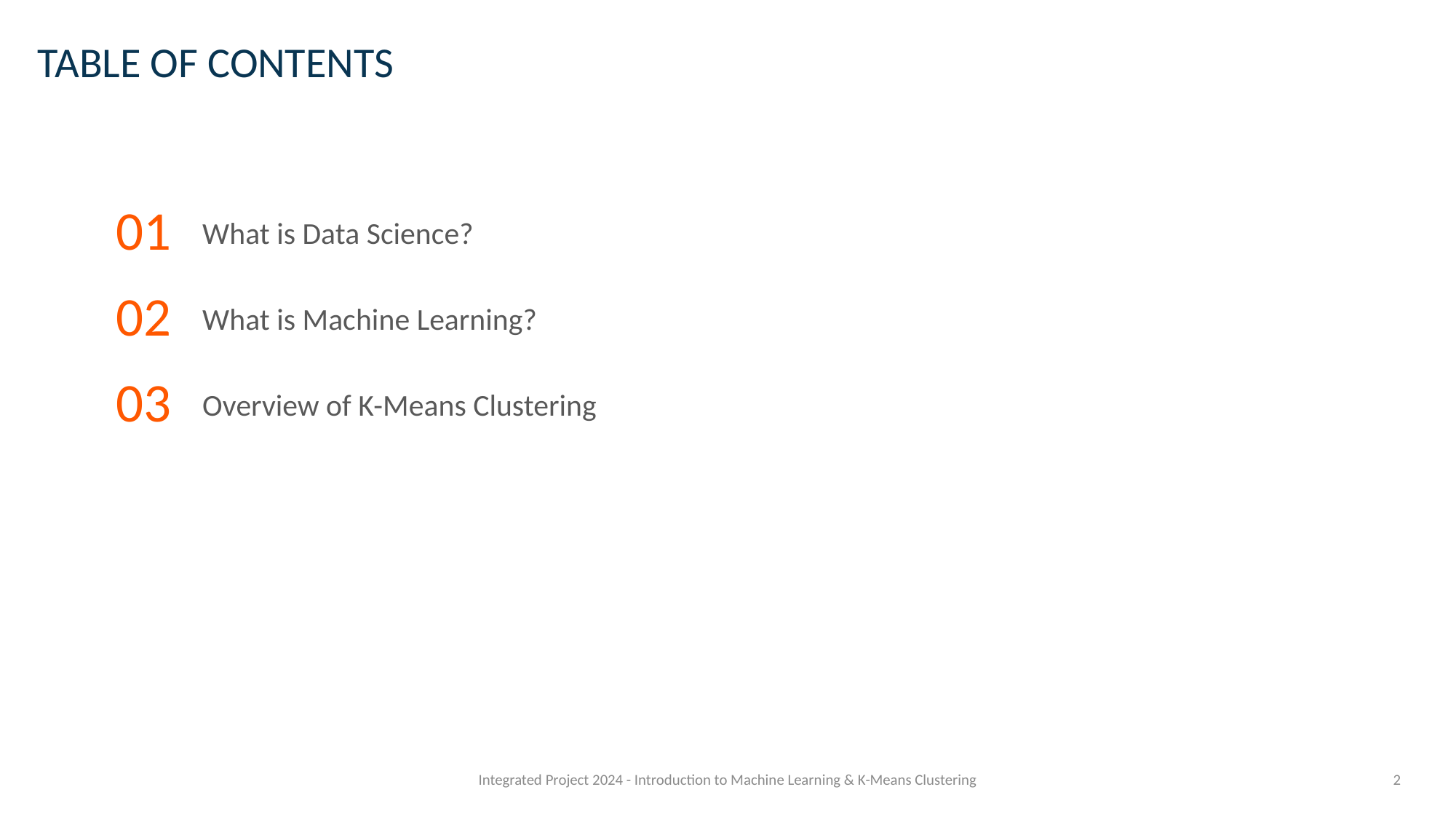

# TABLE OF CONTENTS
| 01 | What is Data Science? |  |
| --- | --- | --- |
| 02 | What is Machine Learning? |  |
| 03 | Overview of K-Means Clustering |  |
|  |  |  |
|  |  |  |
Integrated Project 2024 - Introduction to Machine Learning & K-Means Clustering
2